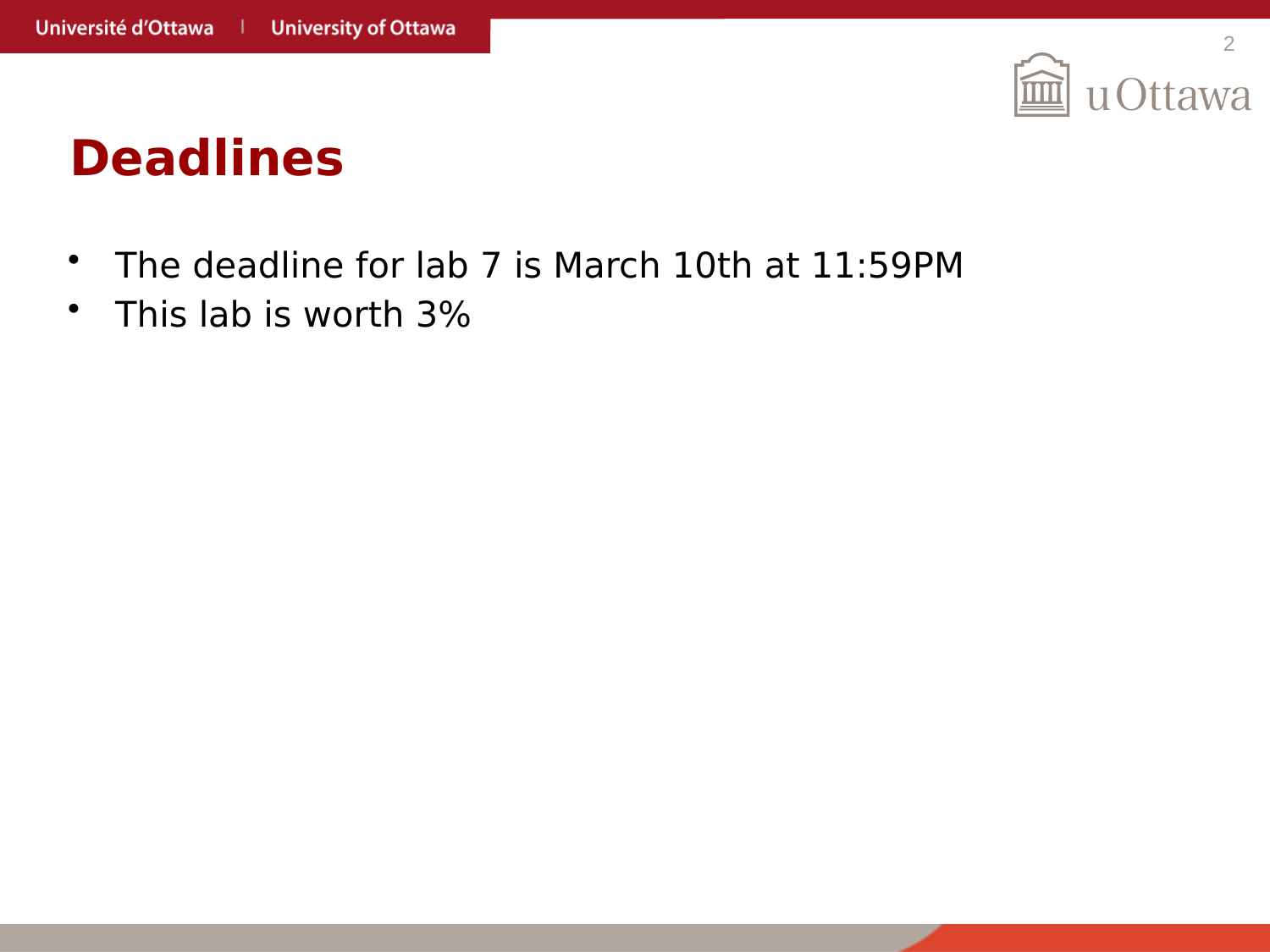

# Deadlines
The deadline for lab 7 is March 10th at 11:59PM
This lab is worth 3%